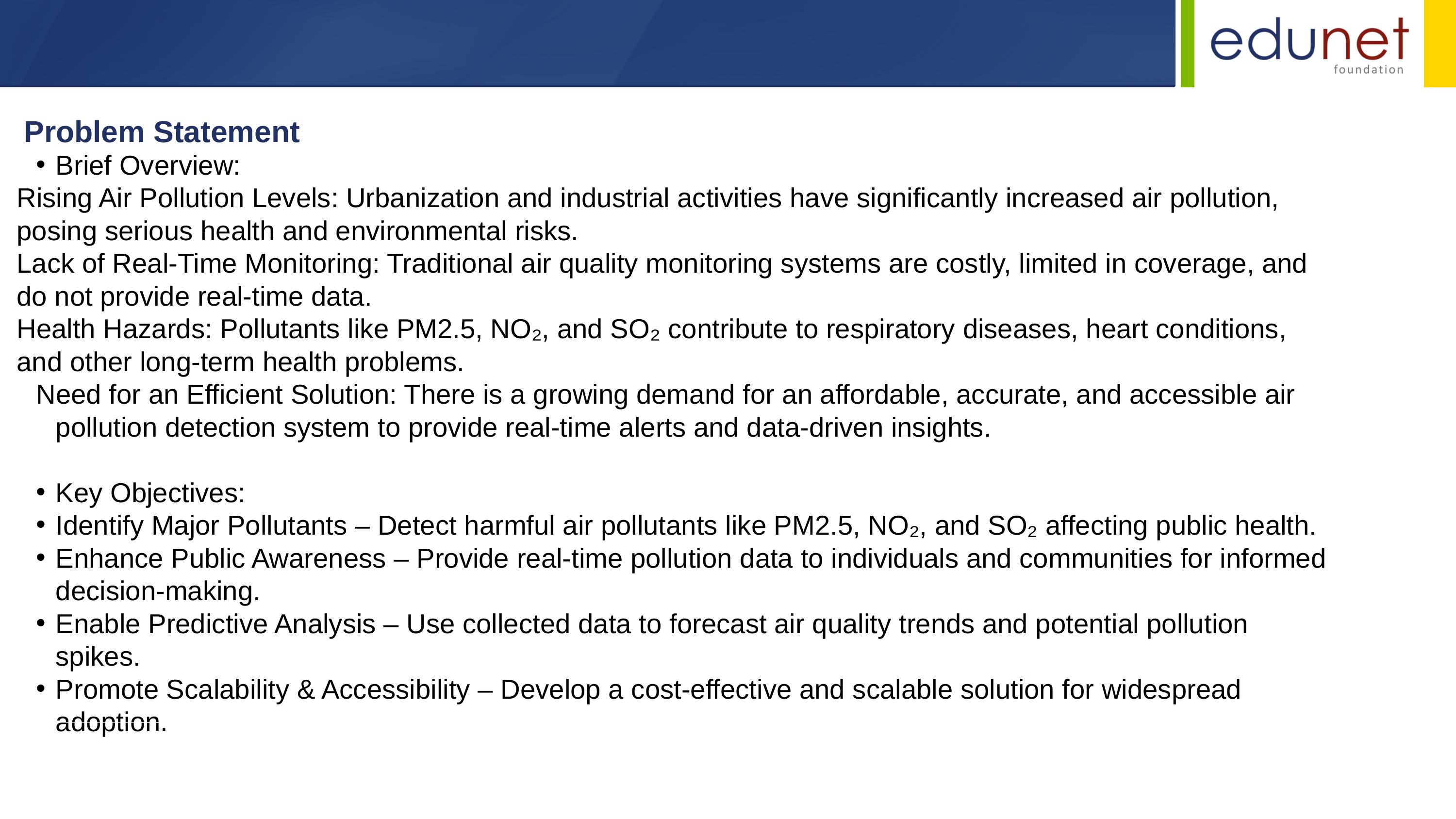

Problem Statement

Brief Overview:
Rising Air Pollution Levels: Urbanization and industrial activities have significantly increased air pollution, posing serious health and environmental risks.
Lack of Real-Time Monitoring: Traditional air quality monitoring systems are costly, limited in coverage, and do not provide real-time data.
Health Hazards: Pollutants like PM2.5, NO₂, and SO₂ contribute to respiratory diseases, heart conditions, and other long-term health problems.
Need for an Efficient Solution: There is a growing demand for an affordable, accurate, and accessible air pollution detection system to provide real-time alerts and data-driven insights.

Key Objectives:
Identify Major Pollutants – Detect harmful air pollutants like PM2.5, NO₂, and SO₂ affecting public health.
Enhance Public Awareness – Provide real-time pollution data to individuals and communities for informed decision-making.
Enable Predictive Analysis – Use collected data to forecast air quality trends and potential pollution spikes.
Promote Scalability & Accessibility – Develop a cost-effective and scalable solution for widespread adoption.